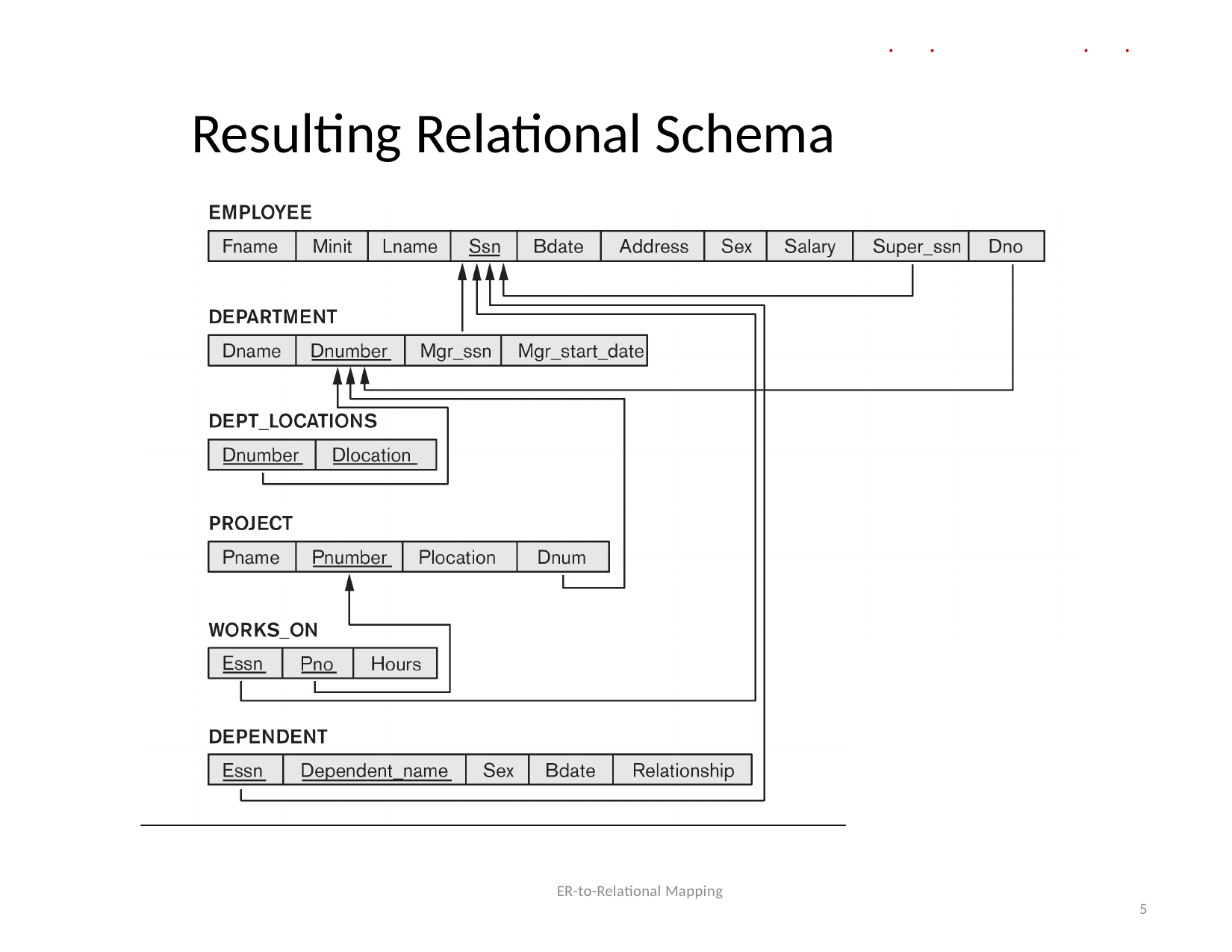

CS3200 – Database Design· ·· Spring 2018· ·· Derbinsky

# Resulting Relational Schema

ER-to-Relational Mapping
March 1, 2018
5